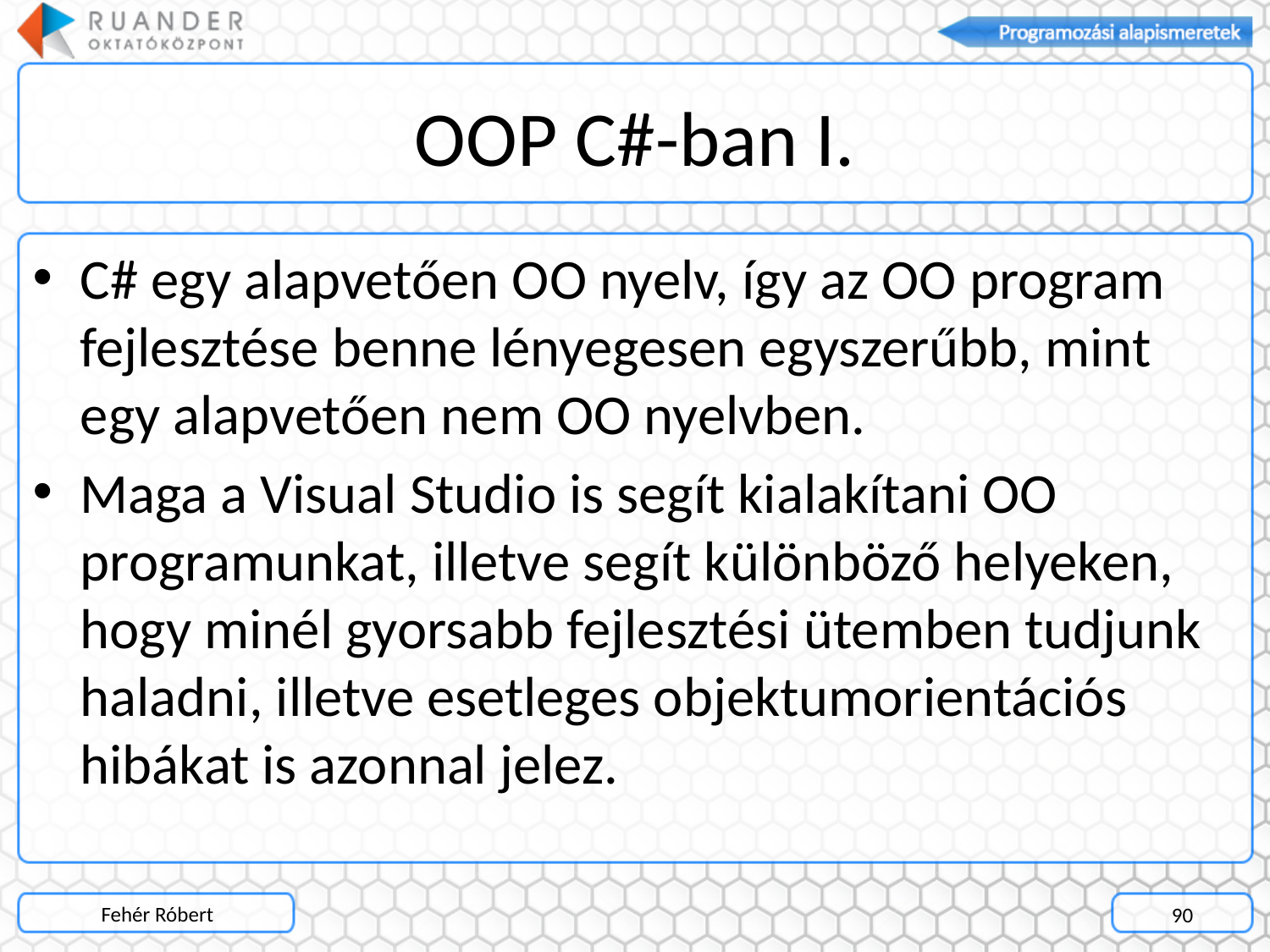

# OOP C#-ban I.
C# egy alapvetően OO nyelv, így az OO program fejlesztése benne lényegesen egyszerűbb, mint egy alapvetően nem OO nyelvben.
Maga a Visual Studio is segít kialakítani OO programunkat, illetve segít különböző helyeken, hogy minél gyorsabb fejlesztési ütemben tudjunk haladni, illetve esetleges objektumorientációs hibákat is azonnal jelez.
Fehér Róbert
90